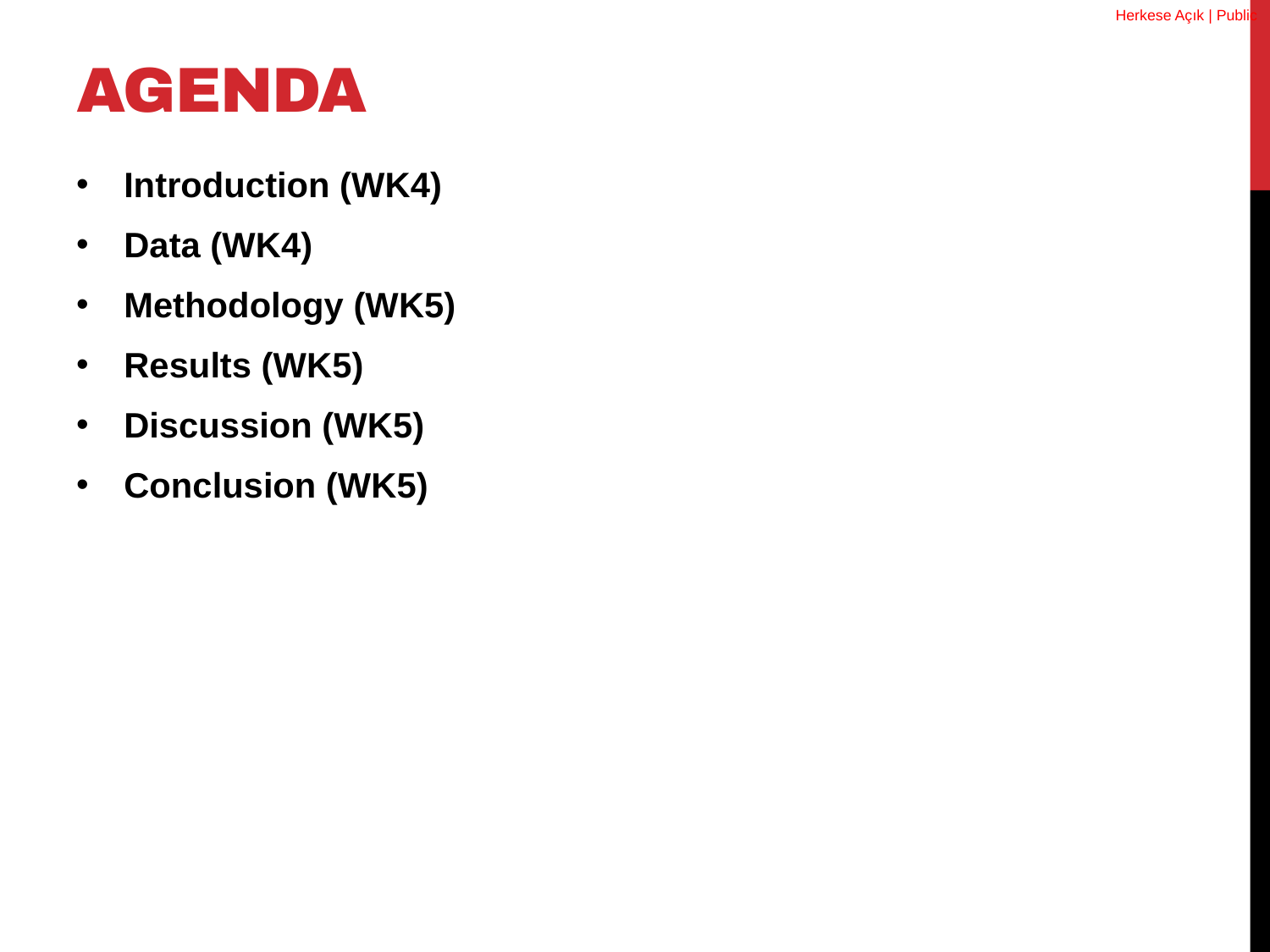

AGENDA
Introduction (WK4)
Data (WK4)
Methodology (WK5)
Results (WK5)
Discussion (WK5)
Conclusion (WK5)